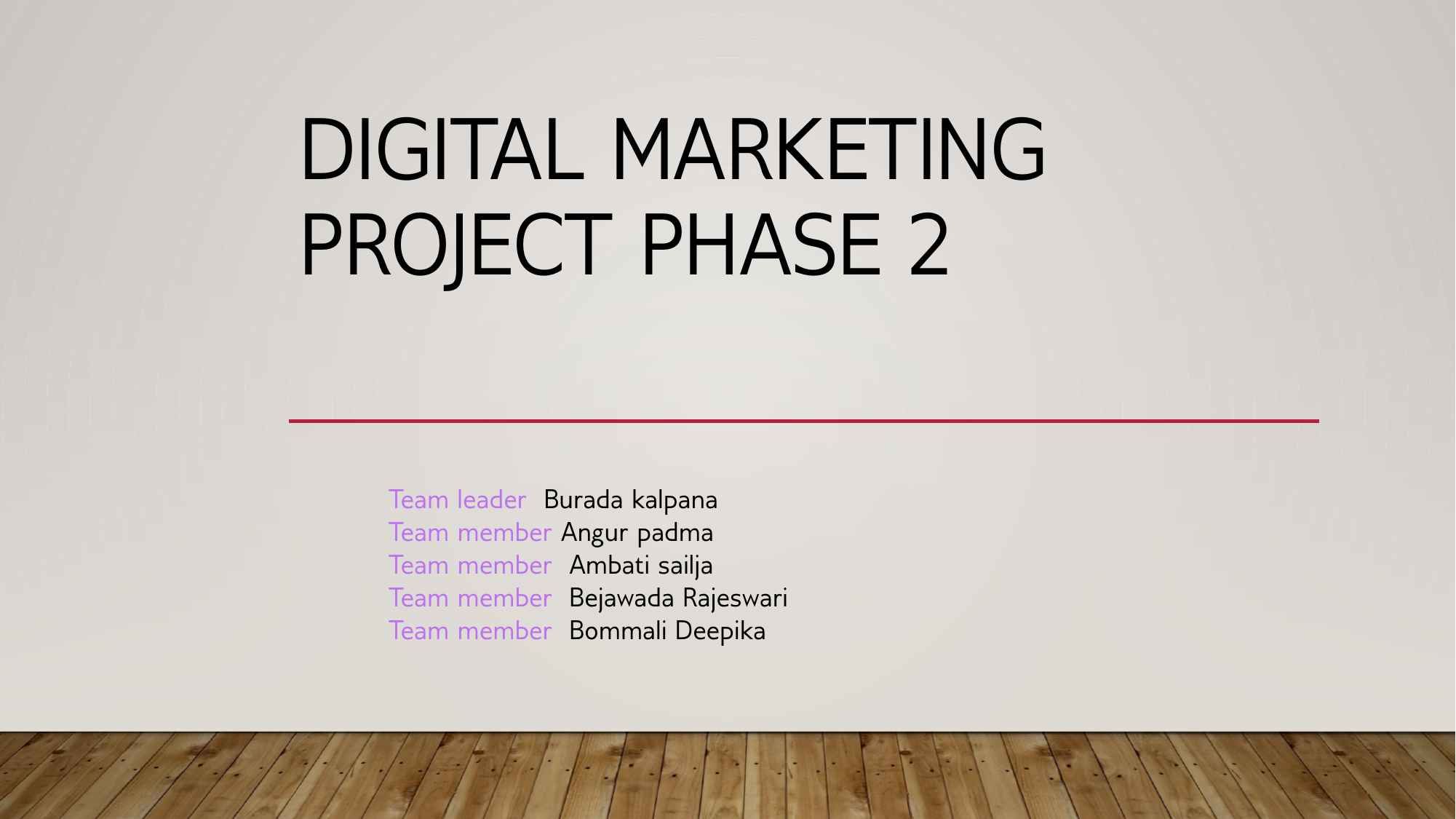

# Digital marketing project phase 2

Team leader  Burada kalpana
Team member Angur padma
Team member  Ambati sailja
Team member  Bejawada Rajeswari
Team member  Bommali Deepika